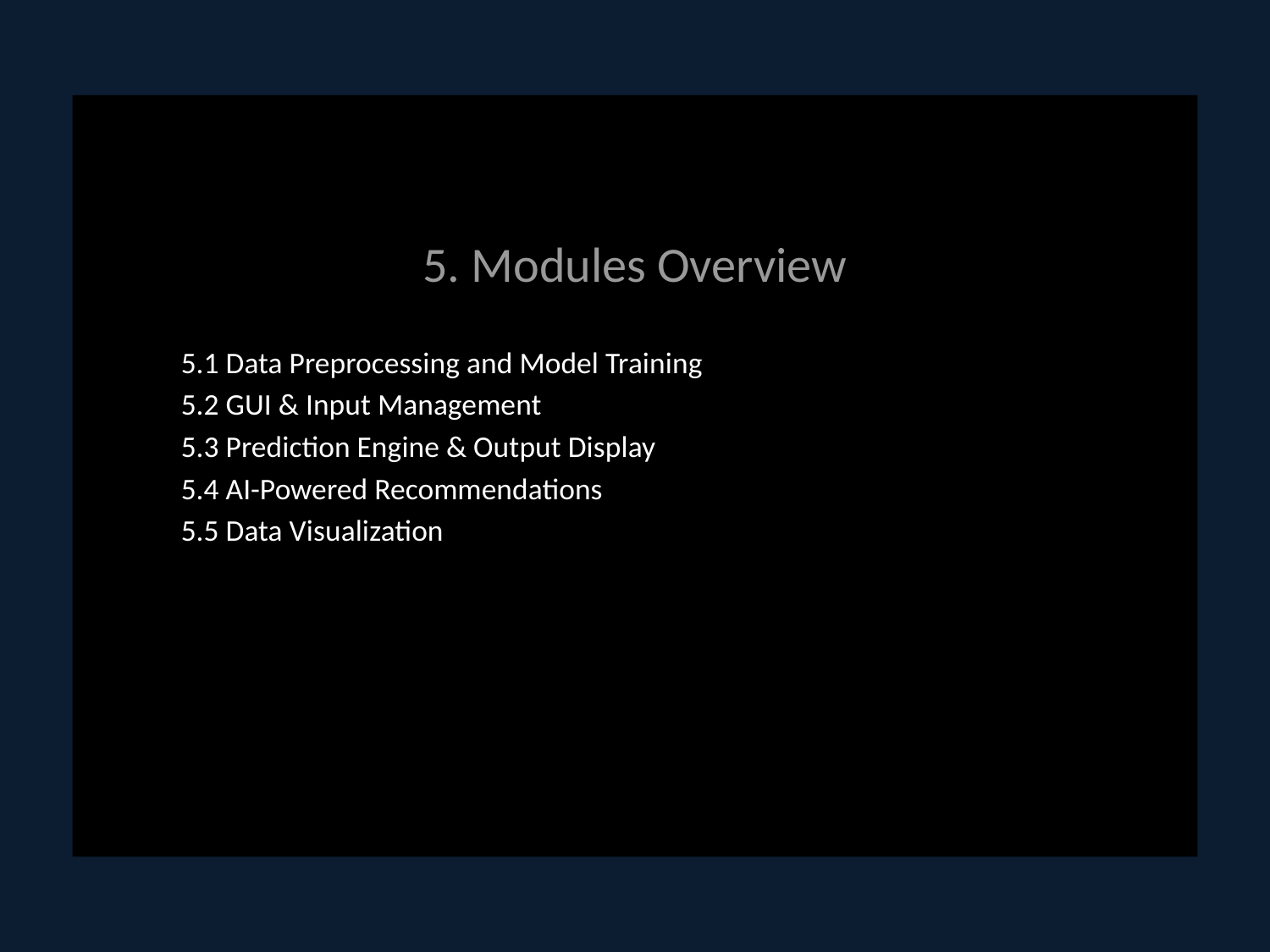

# 5. Modules Overview
5.1 Data Preprocessing and Model Training
5.2 GUI & Input Management
5.3 Prediction Engine & Output Display
5.4 AI-Powered Recommendations
5.5 Data Visualization